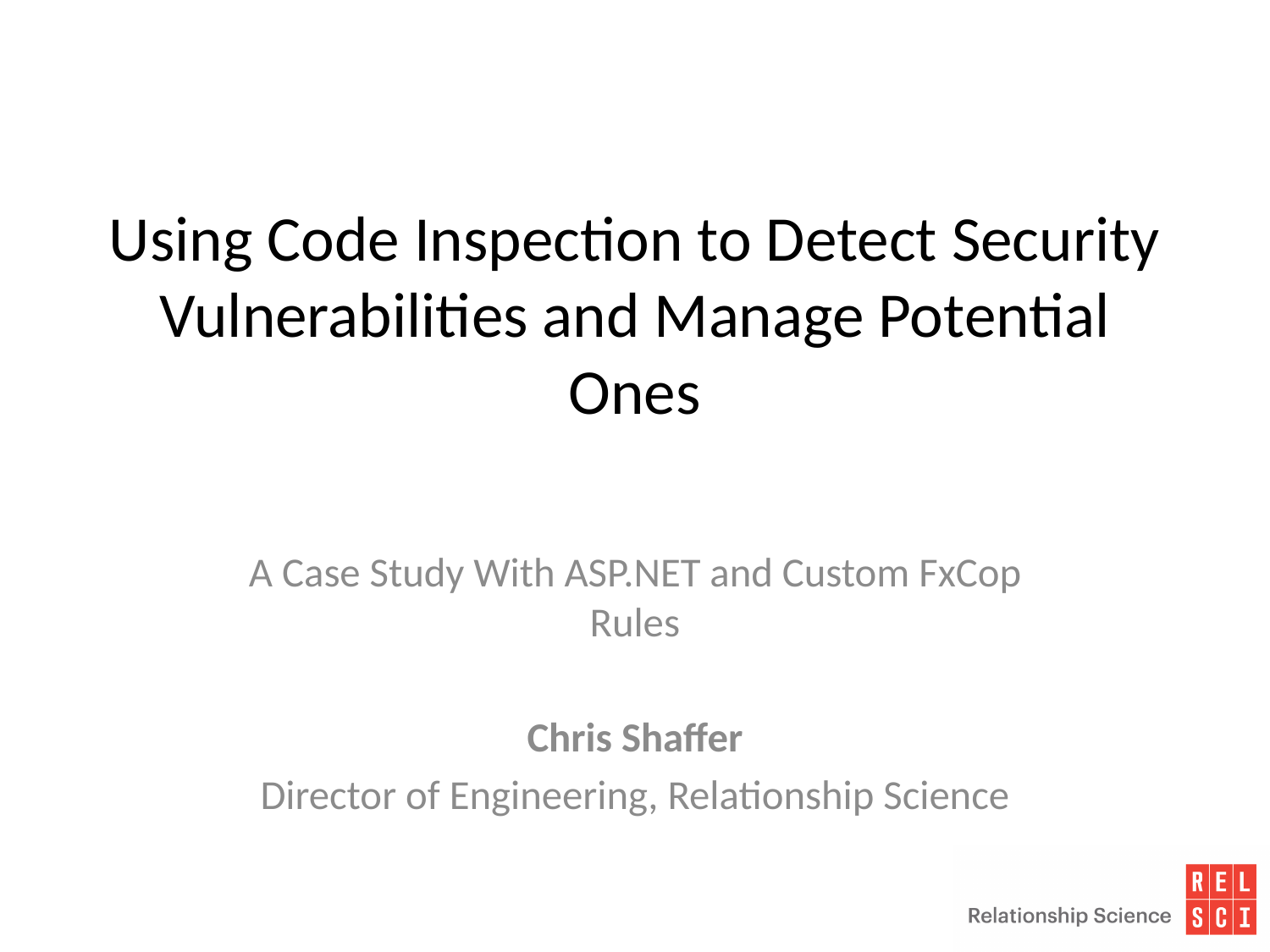

# Using Code Inspection to Detect Security Vulnerabilities and Manage Potential Ones
A Case Study With ASP.NET and Custom FxCop Rules

Chris Shaffer
Director of Engineering, Relationship Science